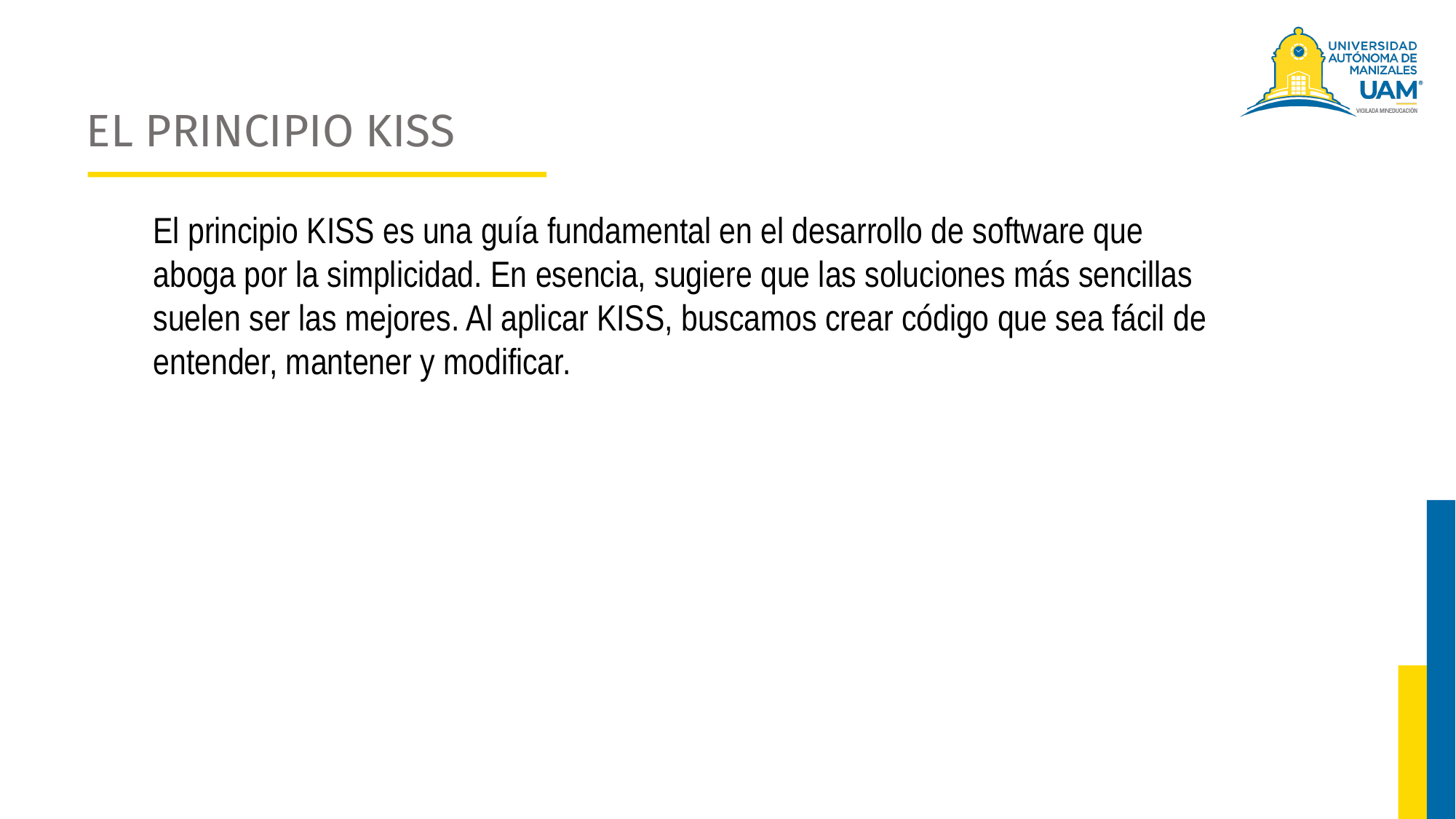

# EL PRINCIPIO KISS

El principio KISS es una guía fundamental en el desarrollo de software que aboga por la simplicidad. En esencia, sugiere que las soluciones más sencillas suelen ser las mejores. Al aplicar KISS, buscamos crear código que sea fácil de entender, mantener y modificar.